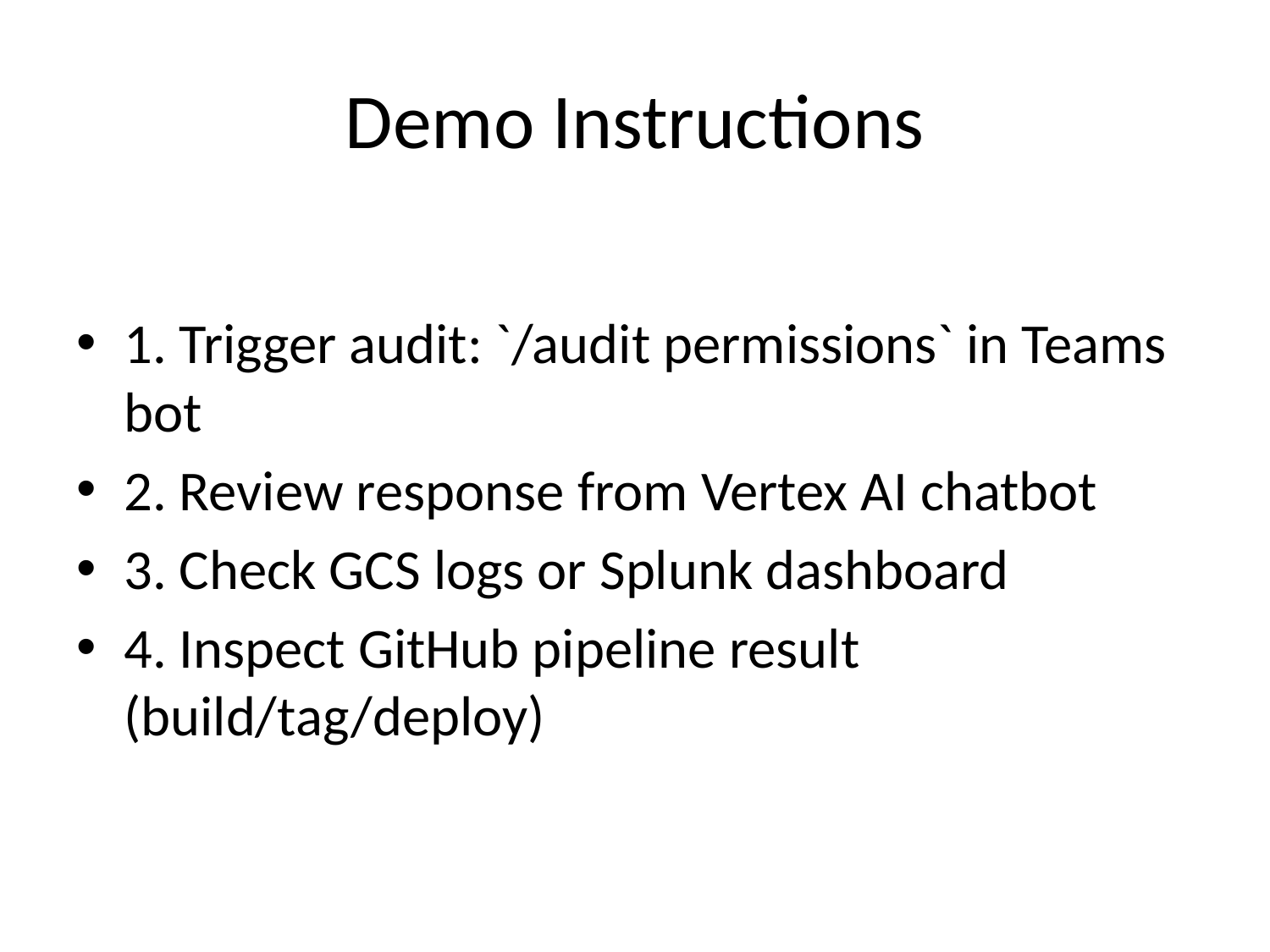

# Demo Instructions

1. Trigger audit: `/audit permissions` in Teams bot
2. Review response from Vertex AI chatbot
3. Check GCS logs or Splunk dashboard
4. Inspect GitHub pipeline result (build/tag/deploy)